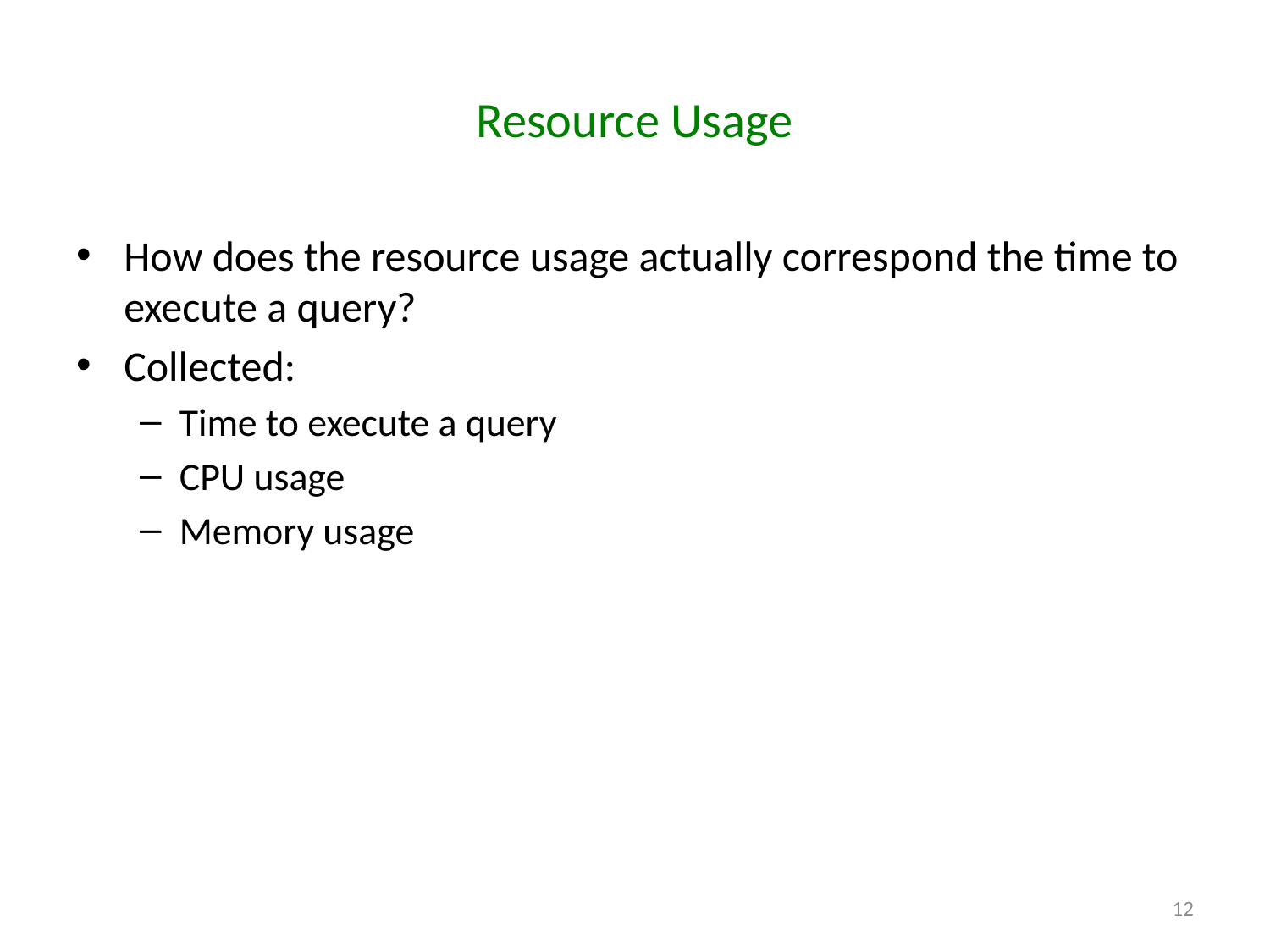

# Resource Usage
How does the resource usage actually correspond the time to execute a query?
Collected:
Time to execute a query
CPU usage
Memory usage
12